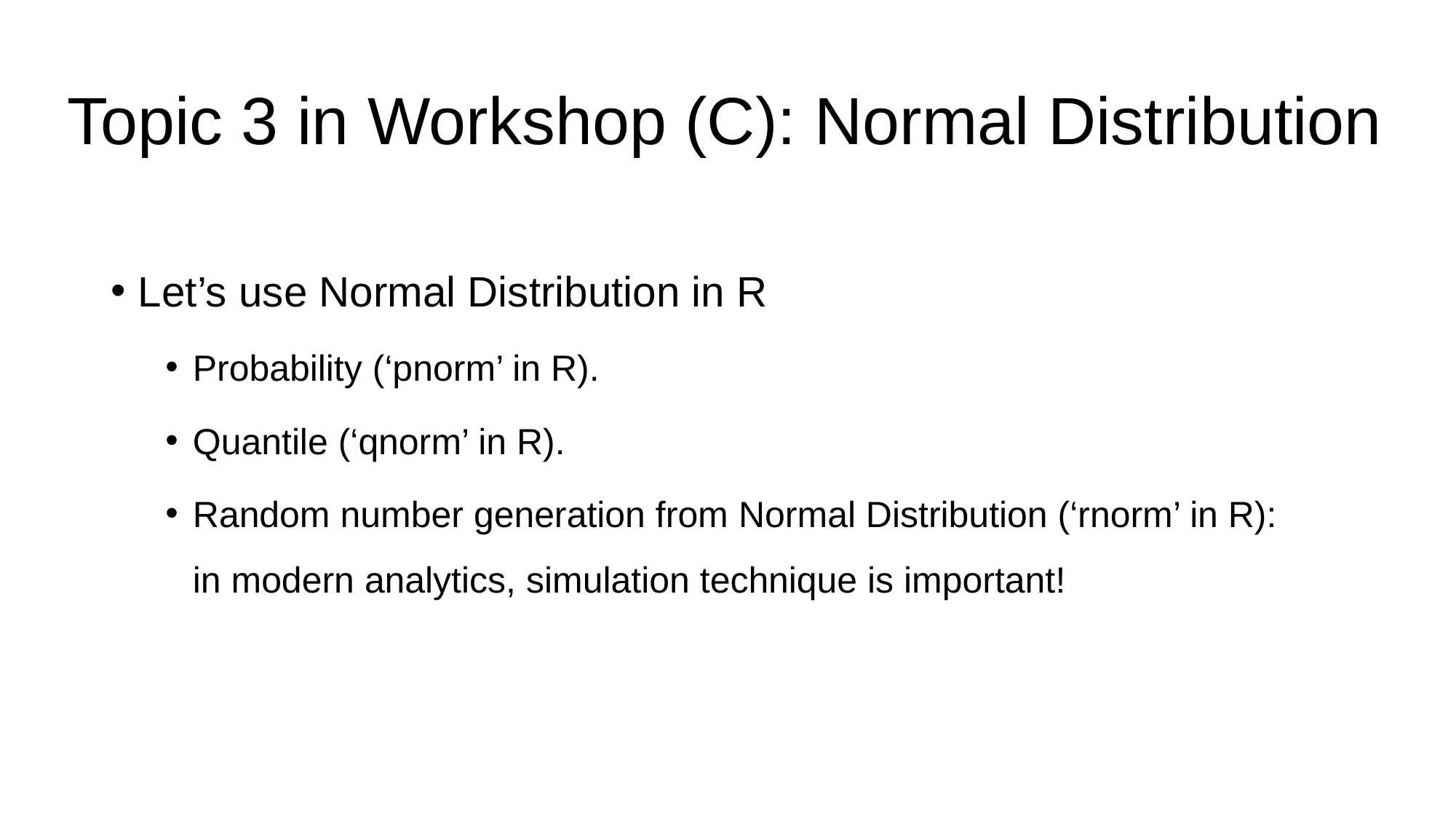

# Topic 3 in Workshop (C): Normal Distribution
Let’s use Normal Distribution in R
Probability (‘pnorm’ in R).
Quantile (‘qnorm’ in R).
Random number generation from Normal Distribution (‘rnorm’ in R): in modern analytics, simulation technique is important!